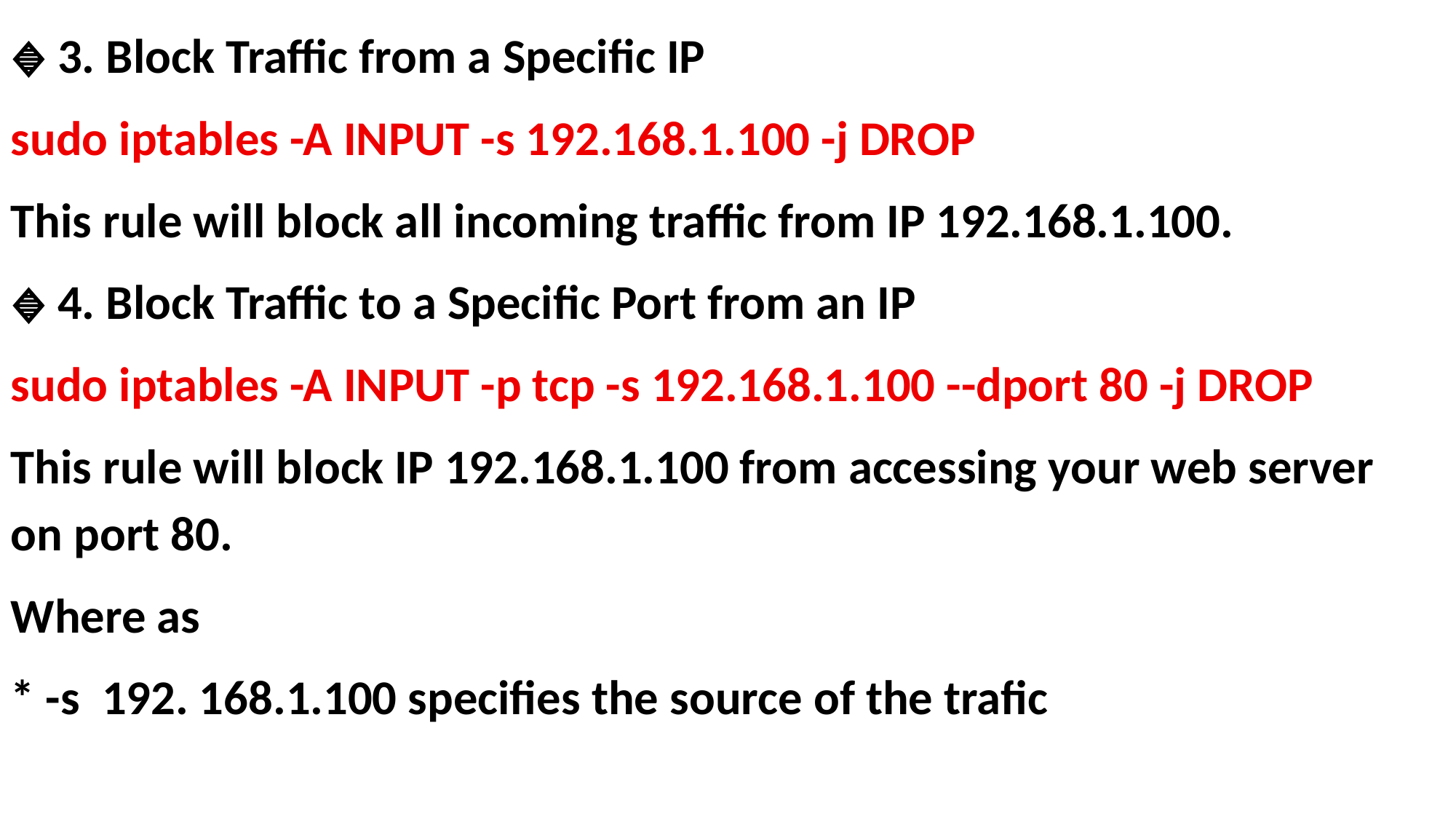

🔹 3. Block Traffic from a Specific IP
sudo iptables -A INPUT -s 192.168.1.100 -j DROP
This rule will block all incoming traffic from IP 192.168.1.100.
🔹 4. Block Traffic to a Specific Port from an IP
sudo iptables -A INPUT -p tcp -s 192.168.1.100 --dport 80 -j DROP
This rule will block IP 192.168.1.100 from accessing your web server on port 80.
Where as
* -s  192. 168.1.100 specifies the source of the trafic